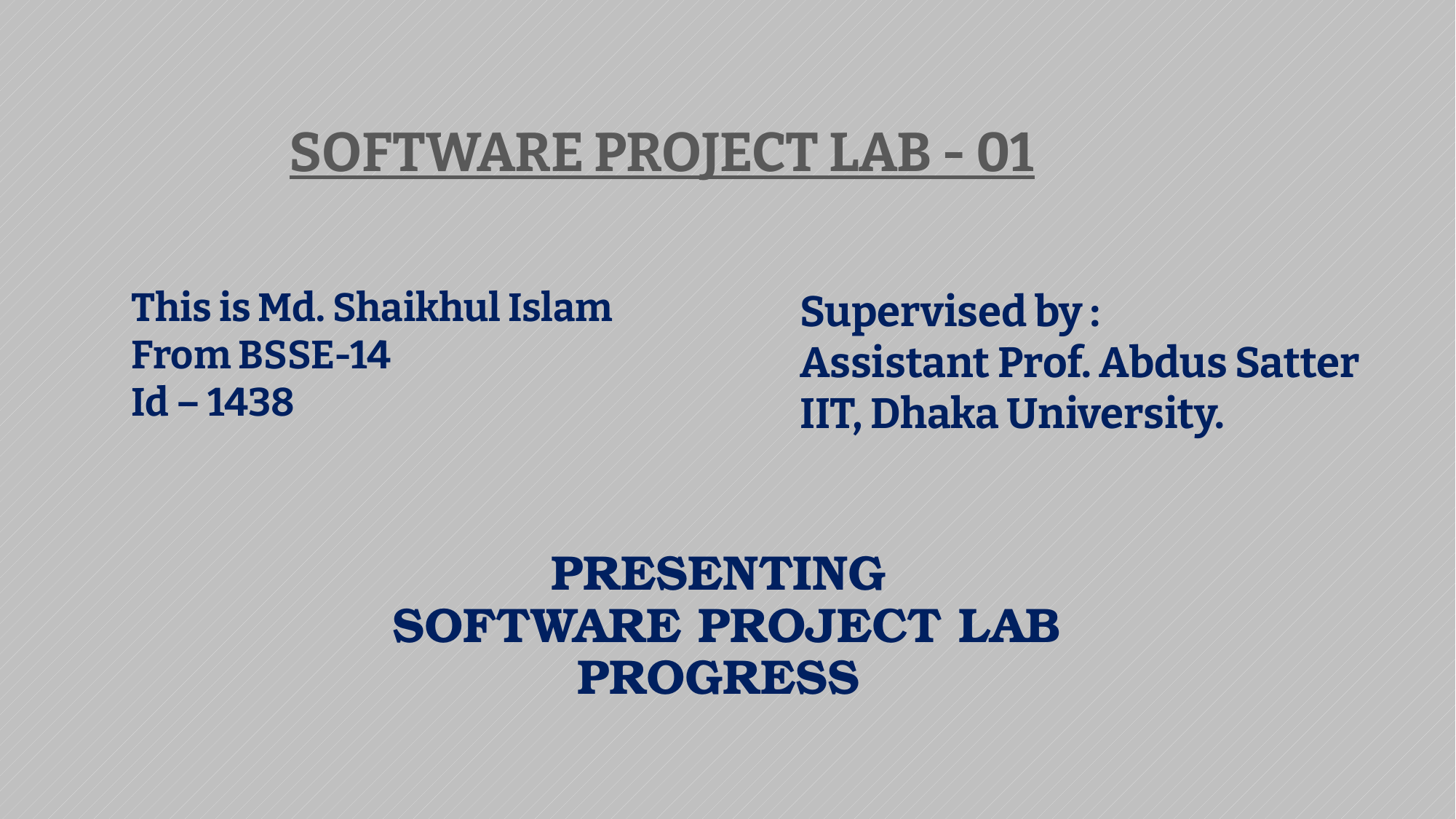

SOFTWARE PROJECT LAB - 01

This is Md. Shaikhul Islam
From BSSE-14
Id – 1438

Supervised by :
Assistant Prof. Abdus Satter
IIT, Dhaka University.
# PRESENTING software PROJECT LAB progress